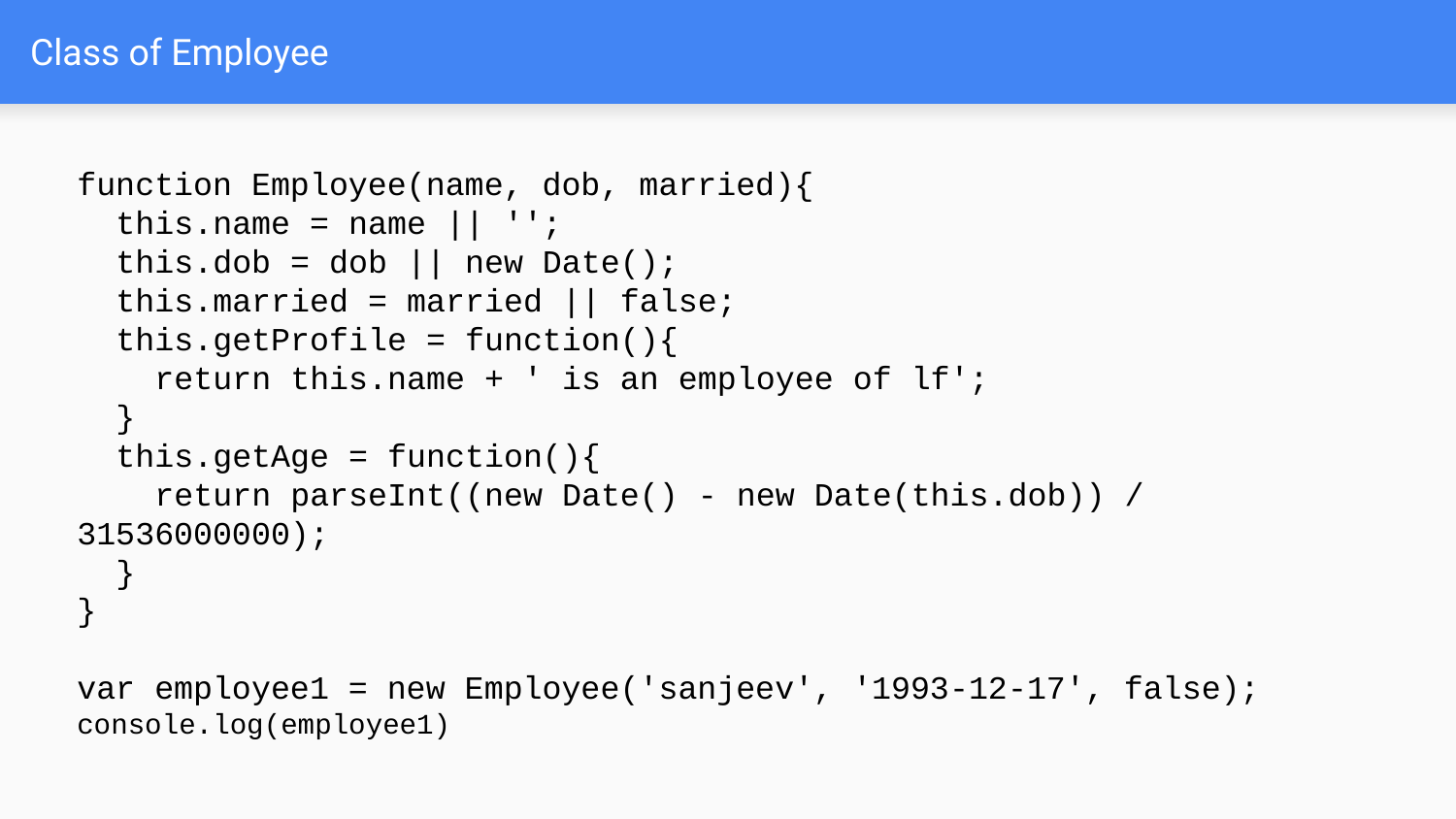

# Class of Employee
function Employee(name, dob, married){
  this.name = name || '';
  this.dob = dob || new Date();
  this.married = married || false;
  this.getProfile = function(){
    return this.name + ' is an employee of lf';
  }
  this.getAge = function(){
    return parseInt((new Date() - new Date(this.dob)) / 31536000000);
  }
}

var employee1 = new Employee('sanjeev', '1993-12-17', false);
console.log(employee1)